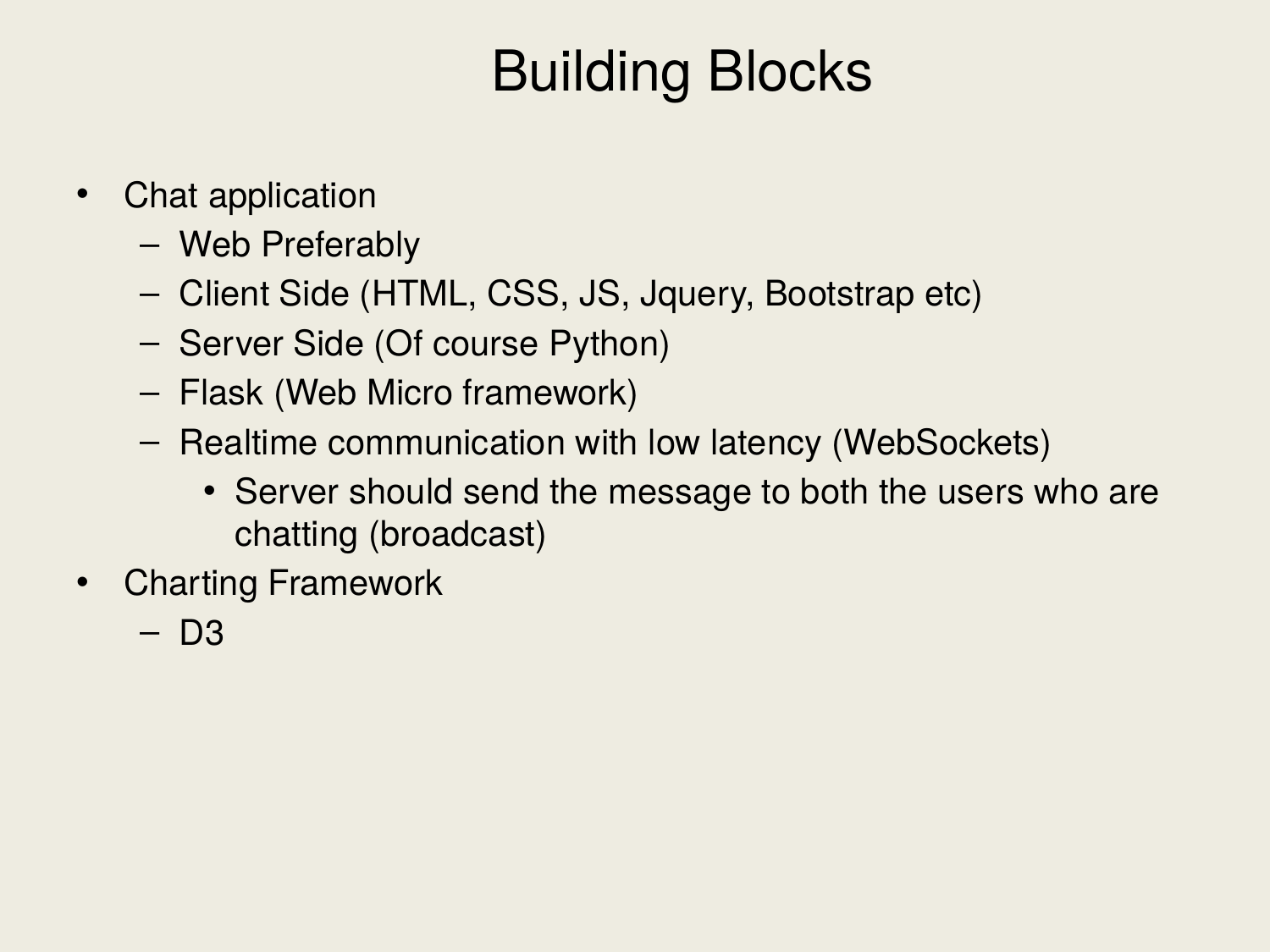

# Building Blocks
Chat application
Web Preferably
Client Side (HTML, CSS, JS, Jquery, Bootstrap etc)
Server Side (Of course Python)
Flask (Web Micro framework)
Realtime communication with low latency (WebSockets)
Server should send the message to both the users who are chatting (broadcast)
Charting Framework
D3